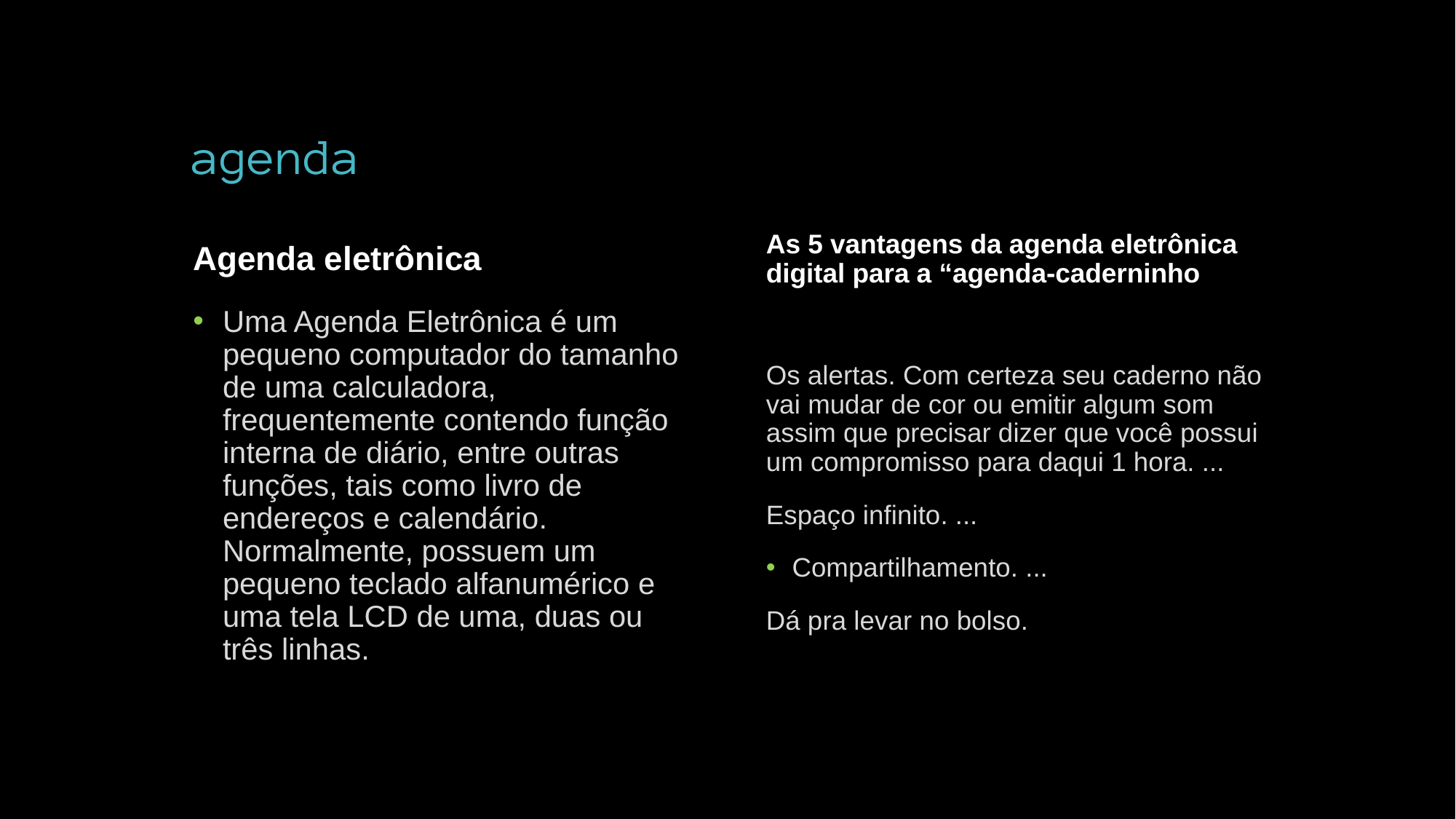

# agenda
Agenda eletrônica
As 5 vantagens da agenda eletrônica digital para a “agenda-caderninho
Uma Agenda Eletrônica é um pequeno computador do tamanho de uma calculadora, frequentemente contendo função interna de diário, entre outras funções, tais como livro de endereços e calendário. Normalmente, possuem um pequeno teclado alfanumérico e uma tela LCD de uma, duas ou três linhas.

Os alertas. Com certeza seu caderno não vai mudar de cor ou emitir algum som assim que precisar dizer que você possui um compromisso para daqui 1 hora. ...
Espaço infinito. ...
Compartilhamento. ...
Dá pra levar no bolso.